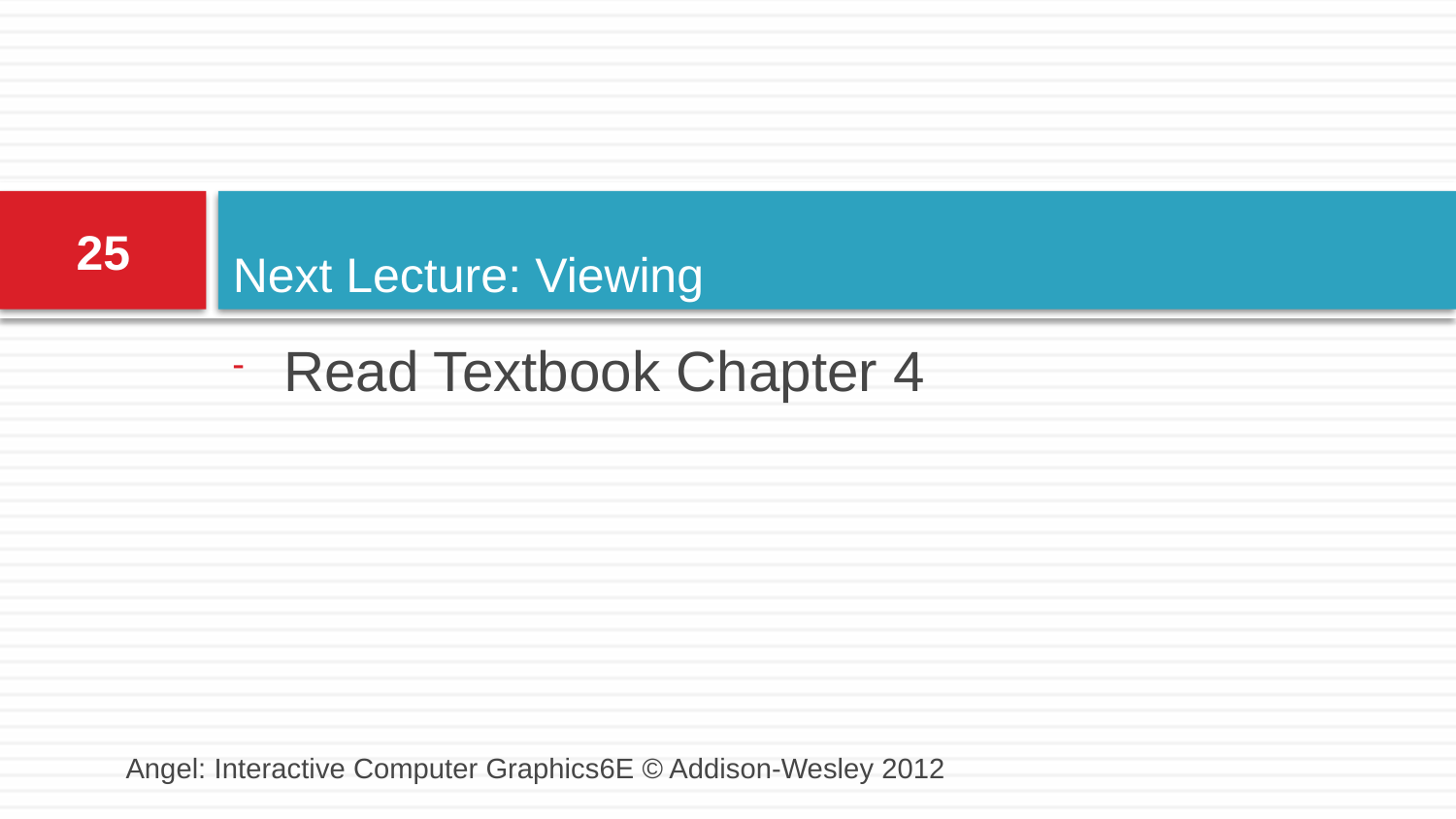

# Next Lecture: Viewing
25
Read Textbook Chapter 4
Angel: Interactive Computer Graphics6E © Addison-Wesley 2012